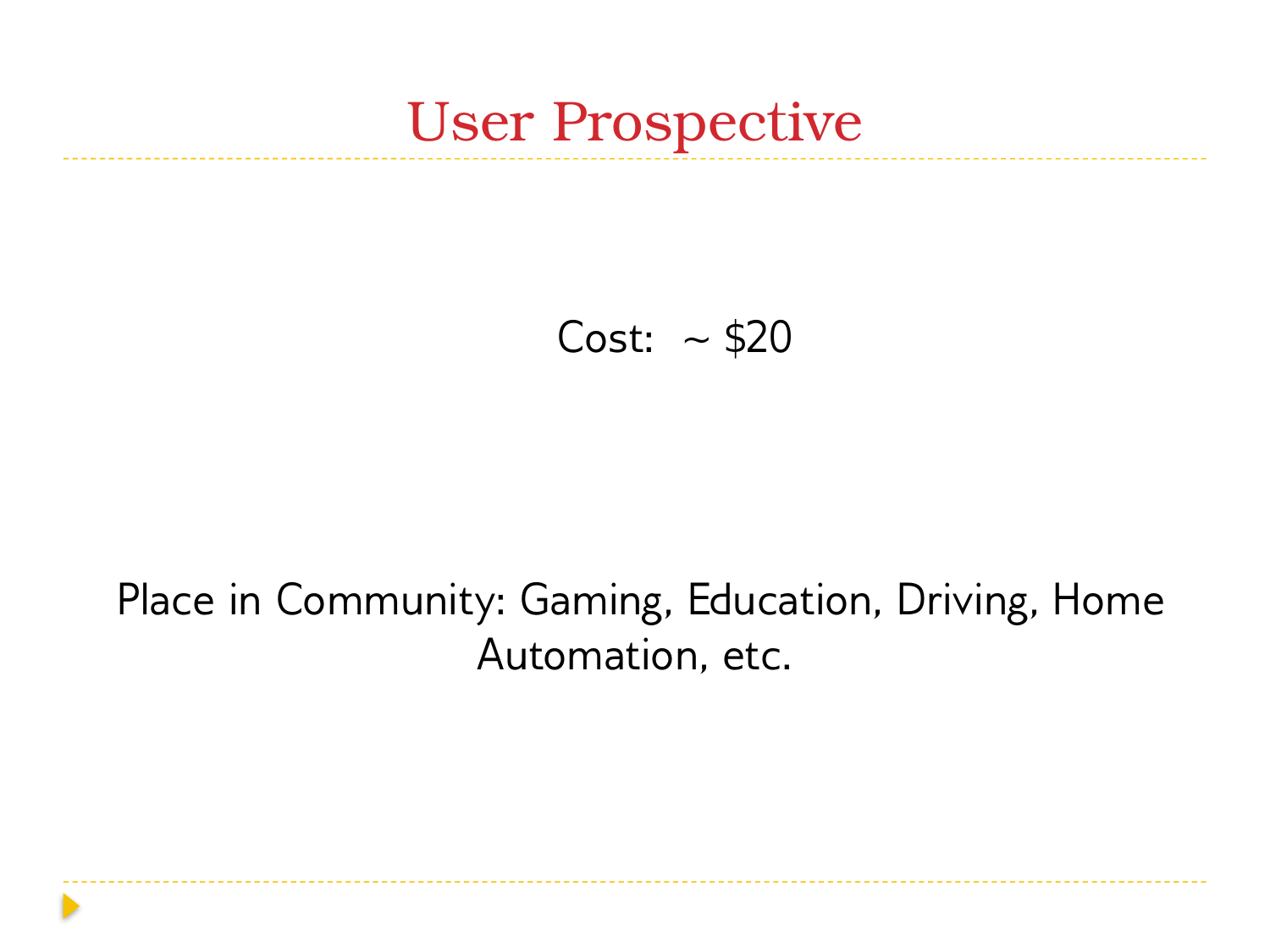

# User Prospective

                                   Cost:  ~ $20

 Place in Community: Gaming, Education, Driving, Home Automation, etc.